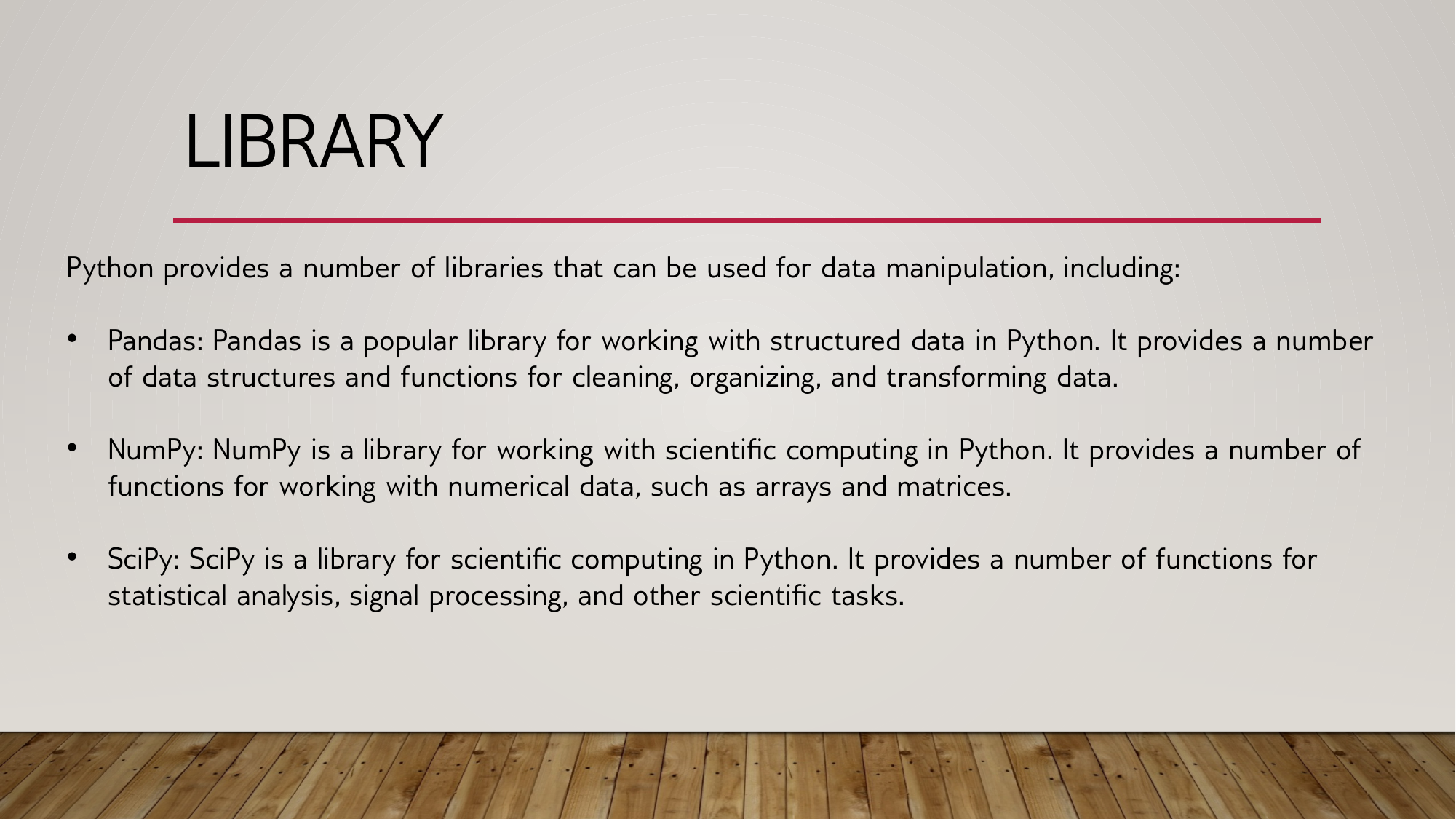

# library
Python provides a number of libraries that can be used for data manipulation, including:

Pandas: Pandas is a popular library for working with structured data in Python. It provides a number of data structures and functions for cleaning, organizing, and transforming data.

NumPy: NumPy is a library for working with scientific computing in Python. It provides a number of functions for working with numerical data, such as arrays and matrices.

SciPy: SciPy is a library for scientific computing in Python. It provides a number of functions for statistical analysis, signal processing, and other scientific tasks.